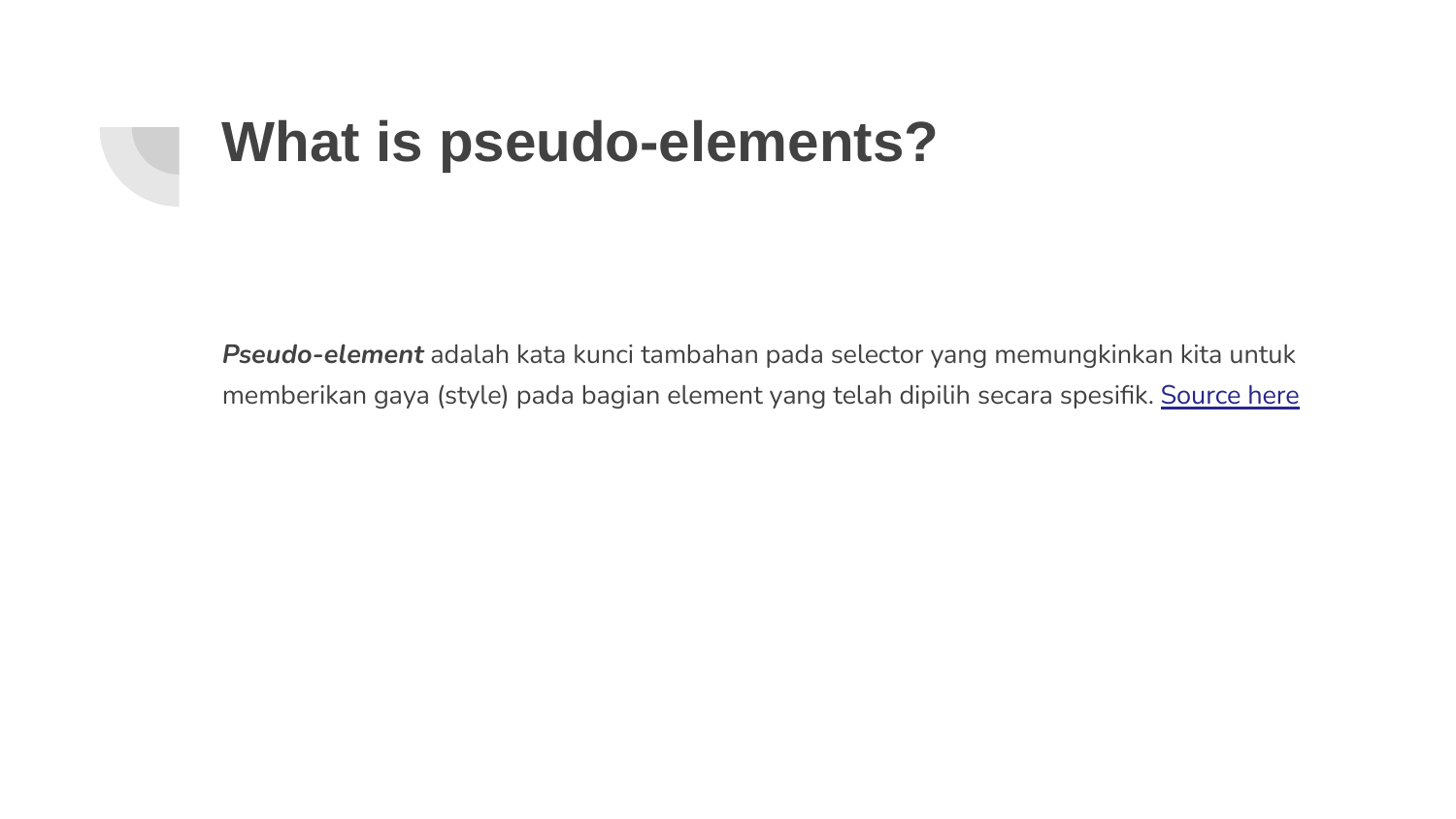

# What is pseudo-elements?
Pseudo-element adalah kata kunci tambahan pada selector yang memungkinkan kita untuk memberikan gaya (style) pada bagian element yang telah dipilih secara spesifik. Source here